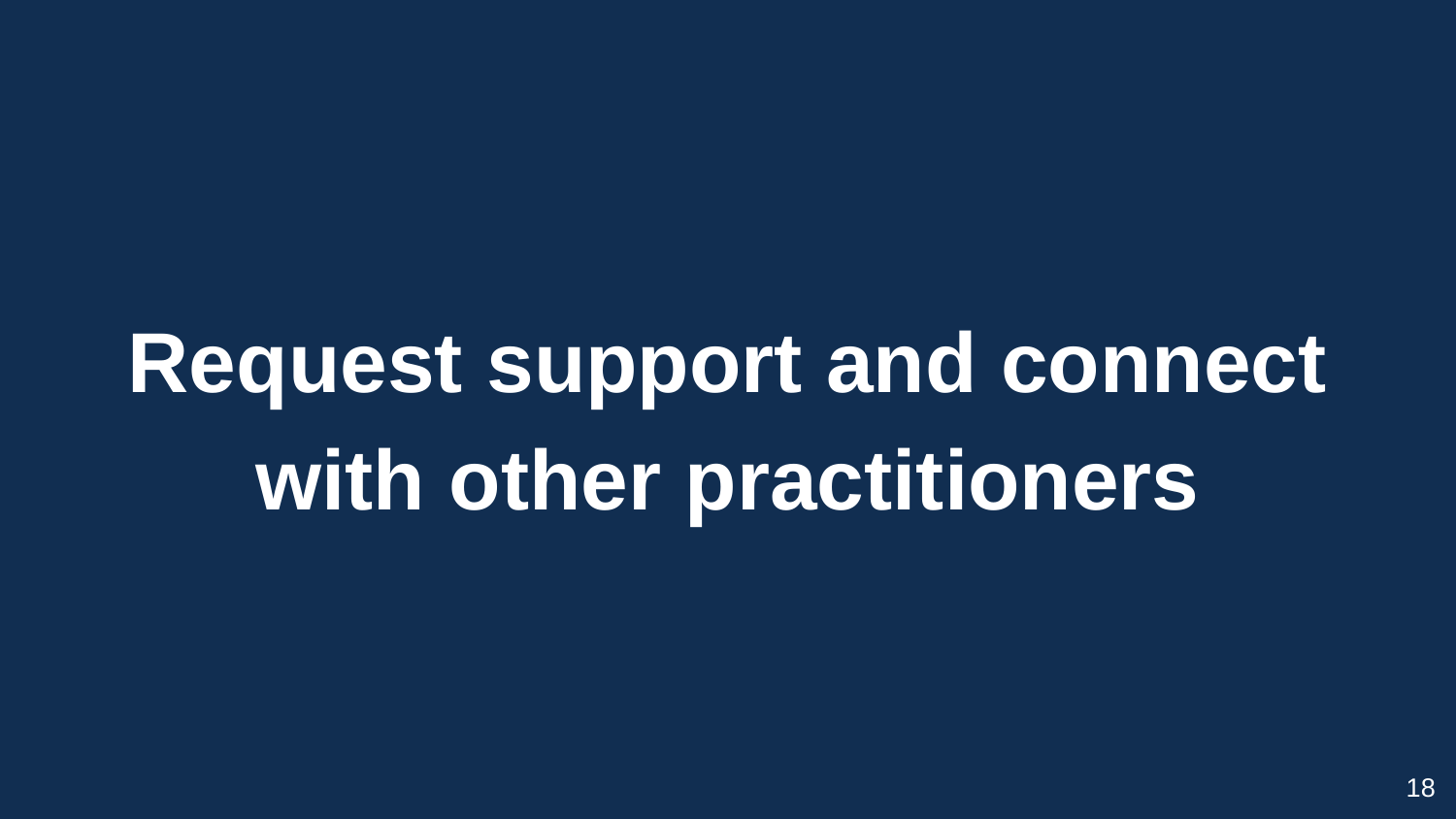

# Request support and connect with other practitioners
18